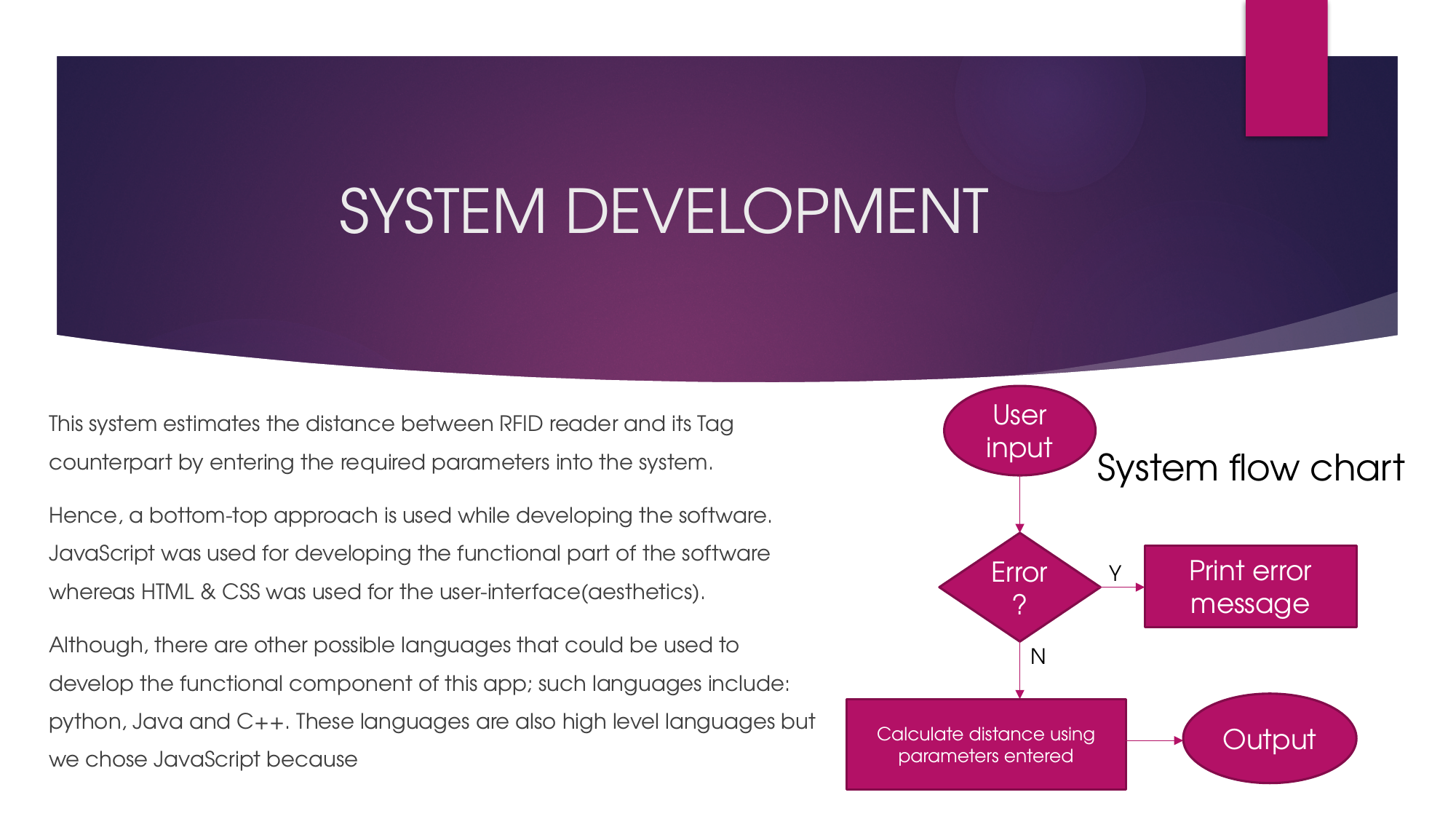

# SYSTEM DEVELOPMENT
User
input
This system estimates the distance between RFID reader and its Tag counterpart by entering the required parameters into the system.
Hence, a bottom-top approach is used while developing the software. JavaScript was used for developing the functional part of the software whereas HTML & CSS was used for the user-interface(aesthetics).
Although, there are other possible languages that could be used to develop the functional component of this app; such languages include: python, Java and C++. These languages are also high level languages but we chose JavaScript because
System flow chart
Error?
Print error
message
Y
N
Output
Calculate distance using parameters entered